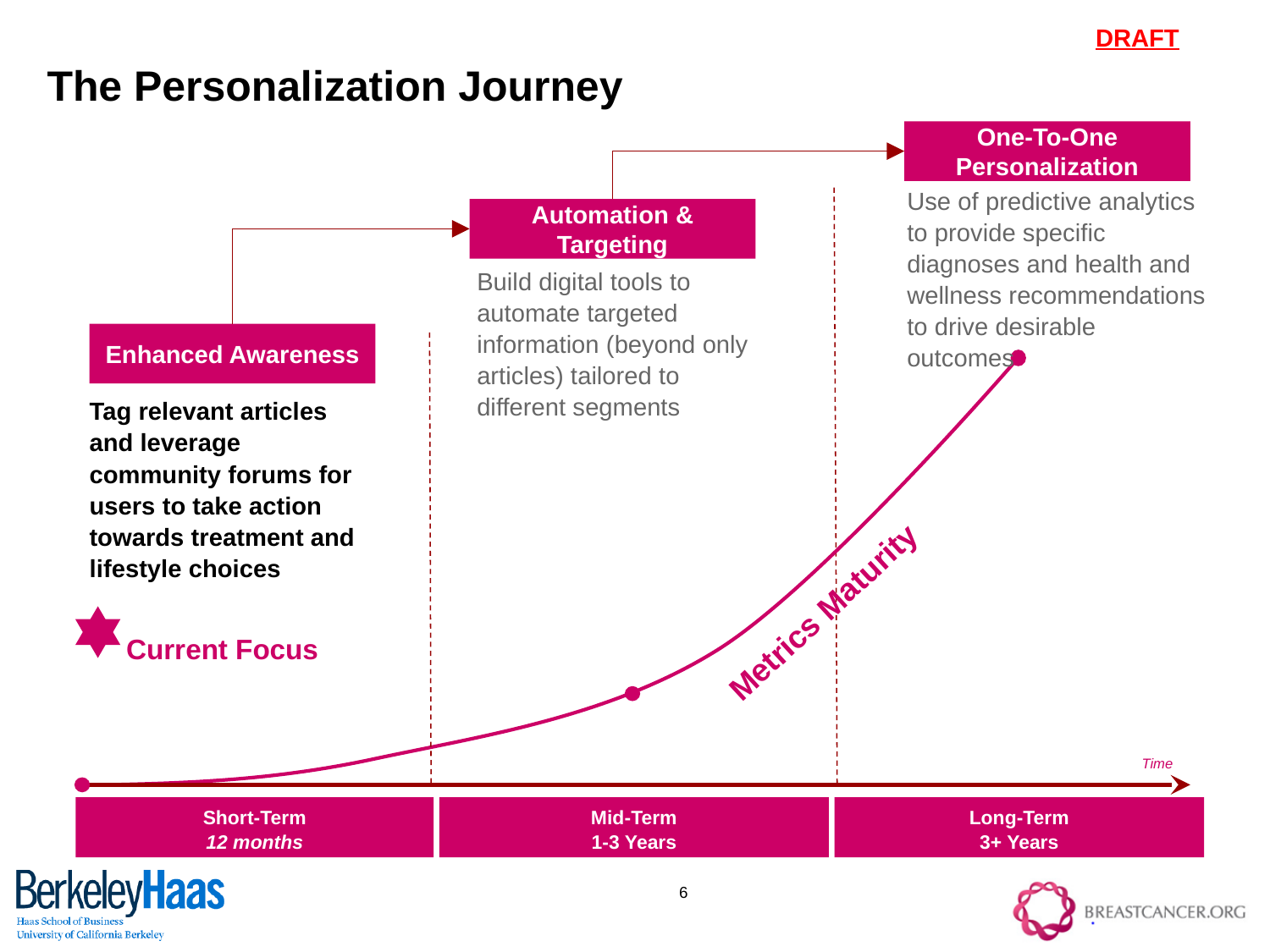

The Personalization JourneyAwareness
One-To-One Personalization
Automation & Targeting
Enhanced Awareness

Tag relevant articles and leverage community forums for users to take action towards treatment and lifestyle choices

Time

Use of predictive analytics to provide specific diagnoses and health and wellness recommendations to drive desirable outcomes
Build digital tools to automate targeted information (beyond only articles) tailored to different segments
Metrics Maturity

Current Focus
Short-Term
12 months
Mid-Term
1-3 Years
Long-Term
3+ Years
6